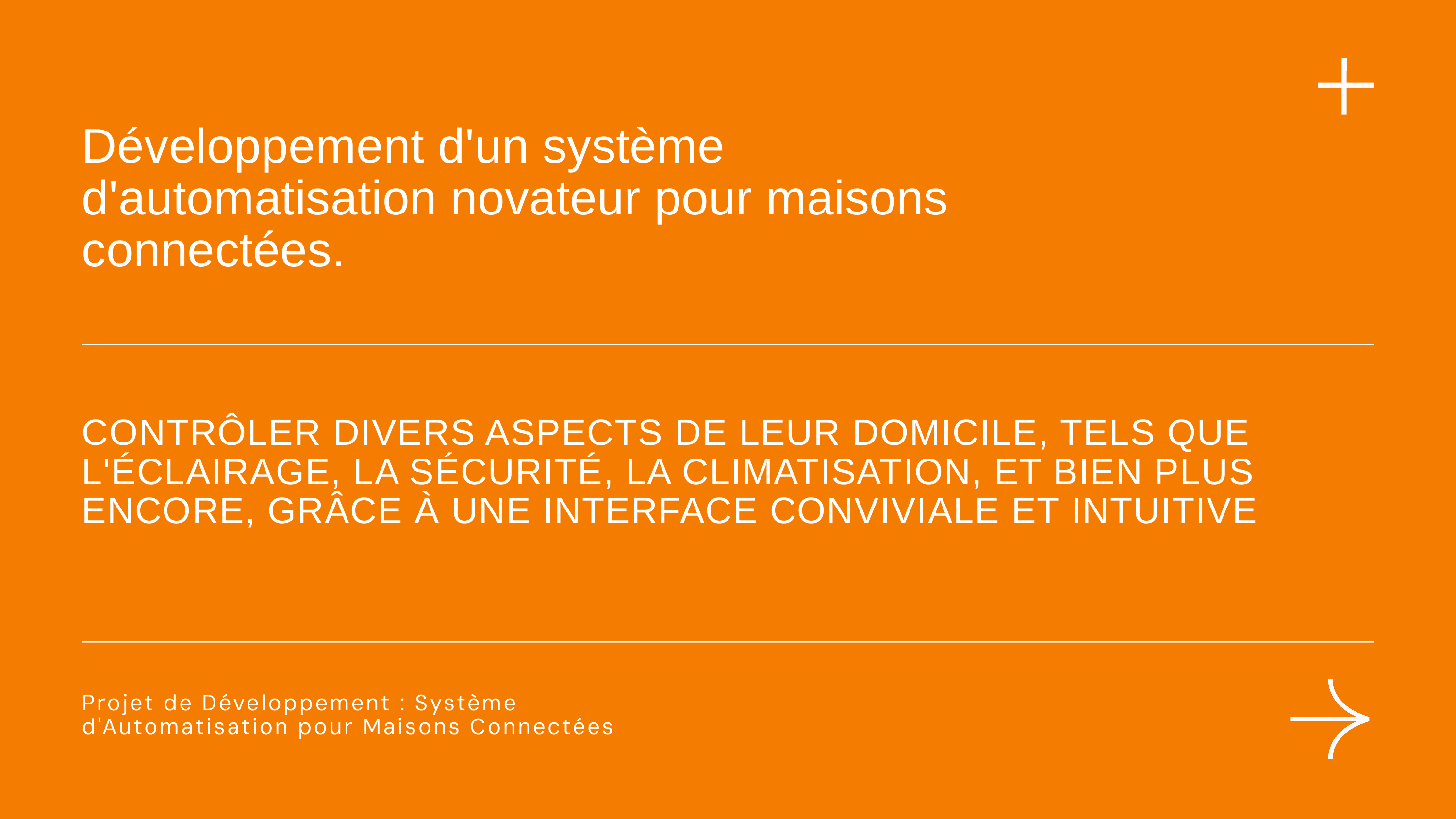

Développement d'un système d'automatisation novateur pour maisons connectées.

CONTRÔLER DIVERS ASPECTS DE LEUR DOMICILE, TELS QUE L'ÉCLAIRAGE, LA SÉCURITÉ, LA CLIMATISATION, ET BIEN PLUS ENCORE, GRÂCE À UNE INTERFACE CONVIVIALE ET INTUITIVE

Projet de Développement : Système d'Automatisation pour Maisons Connectées